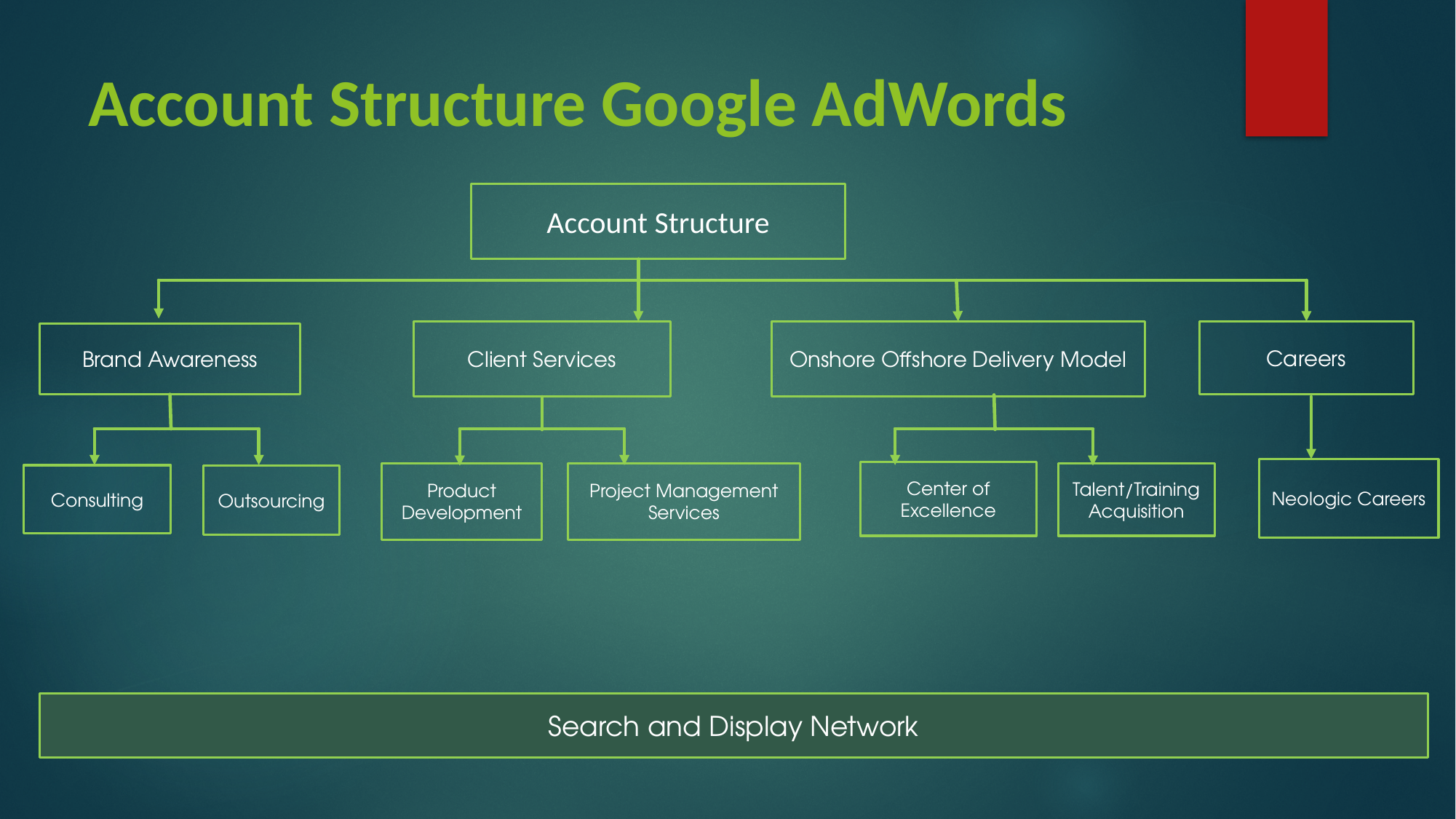

# Account Structure Google AdWords
Account Structure
Client Services
Onshore Offshore Delivery Model
Careers
Brand Awareness
Neologic Careers
Center of Excellence
Product Development
Talent/Training Acquisition
Project Management Services
Consulting
Outsourcing
Search and Display Network